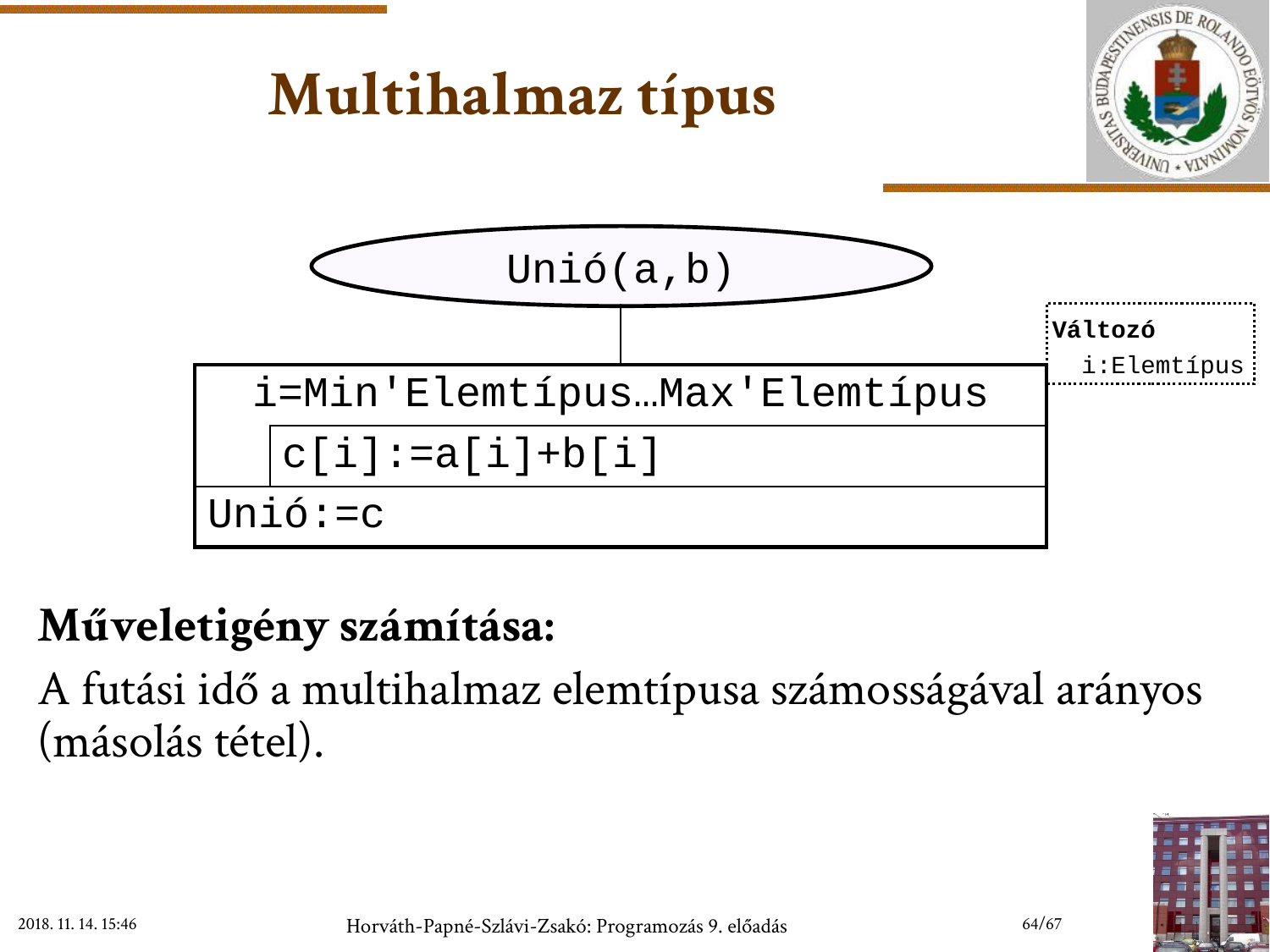

# Multihalmaz típus

Műveletigény számítása:
A futási idő a multihalmaz elemtípusa számosságával arányos (másolás tétel).
Unió(a,b)
Változó
  i:Elemtípus
|  |  |  |
| --- | --- | --- |
| i=Min'Elemtípus…Max'Elemtípus |  |  |
|  | c[i]:=a[i]+b[i] |  |
| Unió:=c |  |  |
2018. 11. 14. 15:46
Horváth-Papné-Szlávi-Zsakó: Programozás 9. előadás
64/67